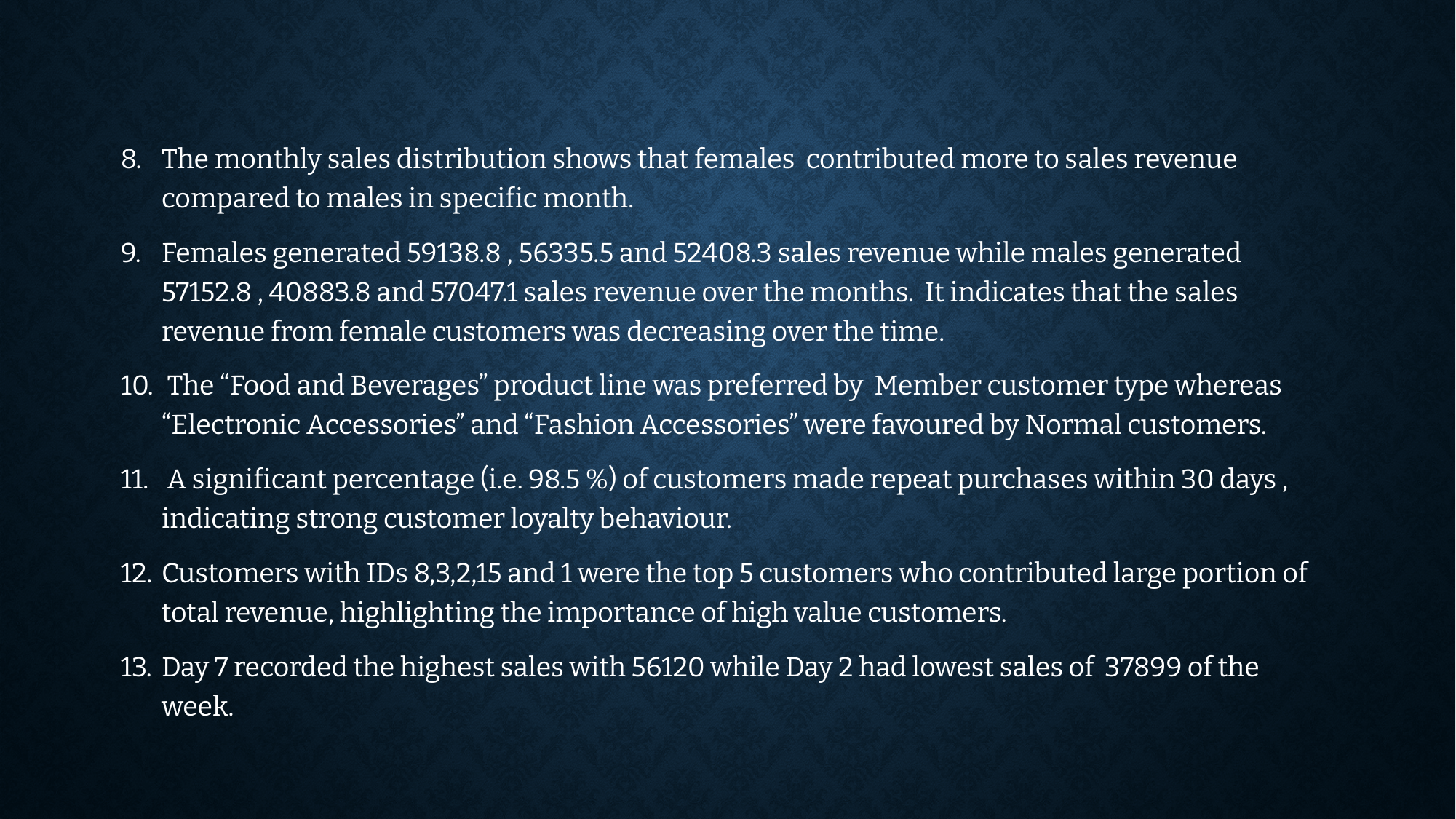

The monthly sales distribution shows that females  contributed more to sales revenue   compared to males in specific month.
Females generated 59138.8 , 56335.5 and 52408.3 sales revenue while males generated 57152.8 , 40883.8 and 57047.1 sales revenue over the months.  It indicates that the sales revenue from female customers was decreasing over the time.
 The “Food and Beverages” product line was preferred by  Member customer type whereas “Electronic Accessories” and “Fashion Accessories” were favoured by Normal customers.
 A significant percentage (i.e. 98.5 %) of customers made repeat purchases within 30 days , indicating strong customer loyalty behaviour.
Customers with IDs 8,3,2,15 and 1 were the top 5 customers who contributed large portion of total revenue, highlighting the importance of high value customers.
Day 7 recorded the highest sales with 56120 while Day 2 had lowest sales of  37899 of the week.